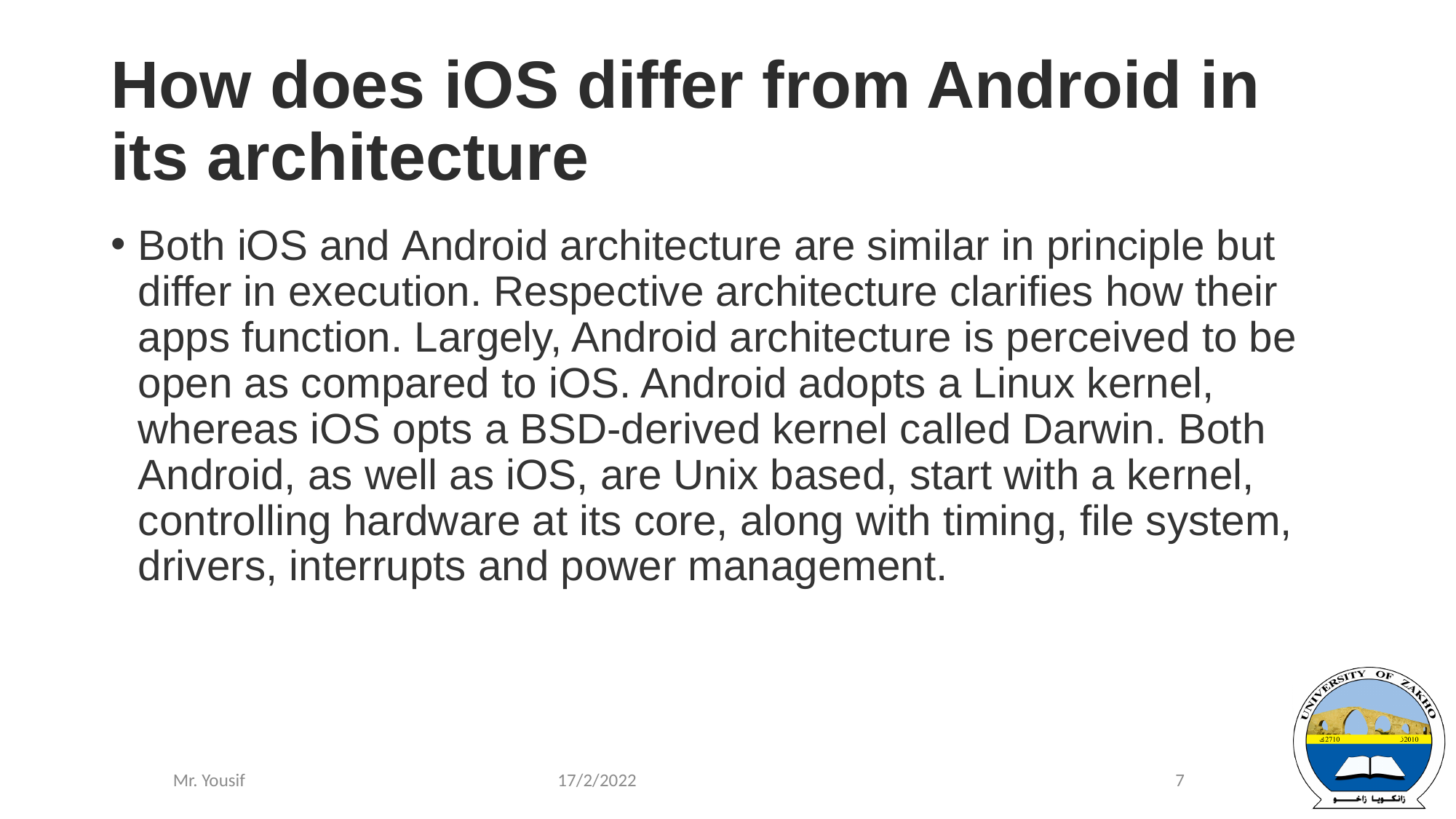

# How does iOS differ from Android in its architecture
Both iOS and Android architecture are similar in principle but differ in execution. Respective architecture clarifies how their apps function. Largely, Android architecture is perceived to be open as compared to iOS. Android adopts a Linux kernel, whereas iOS opts a BSD-derived kernel called Darwin. Both Android, as well as iOS, are Unix based, start with a kernel, controlling hardware at its core, along with timing, file system, drivers, interrupts and power management.
17/2/2022
7
Mr. Yousif